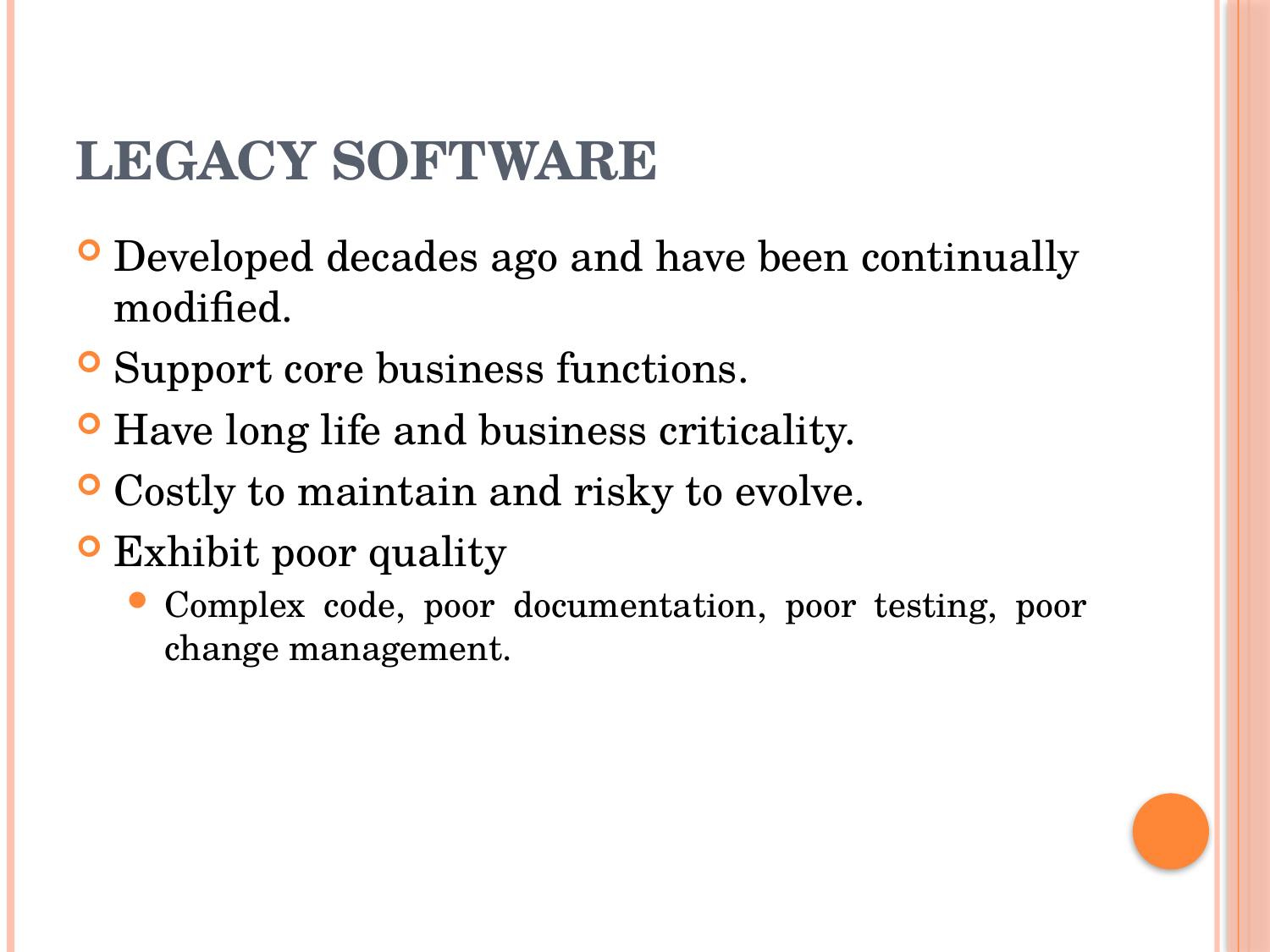

# Legacy Software
Developed decades ago and have been continually modified.
Support core business functions.
Have long life and business criticality.
Costly to maintain and risky to evolve.
Exhibit poor quality
Complex code, poor documentation, poor testing, poor change management.